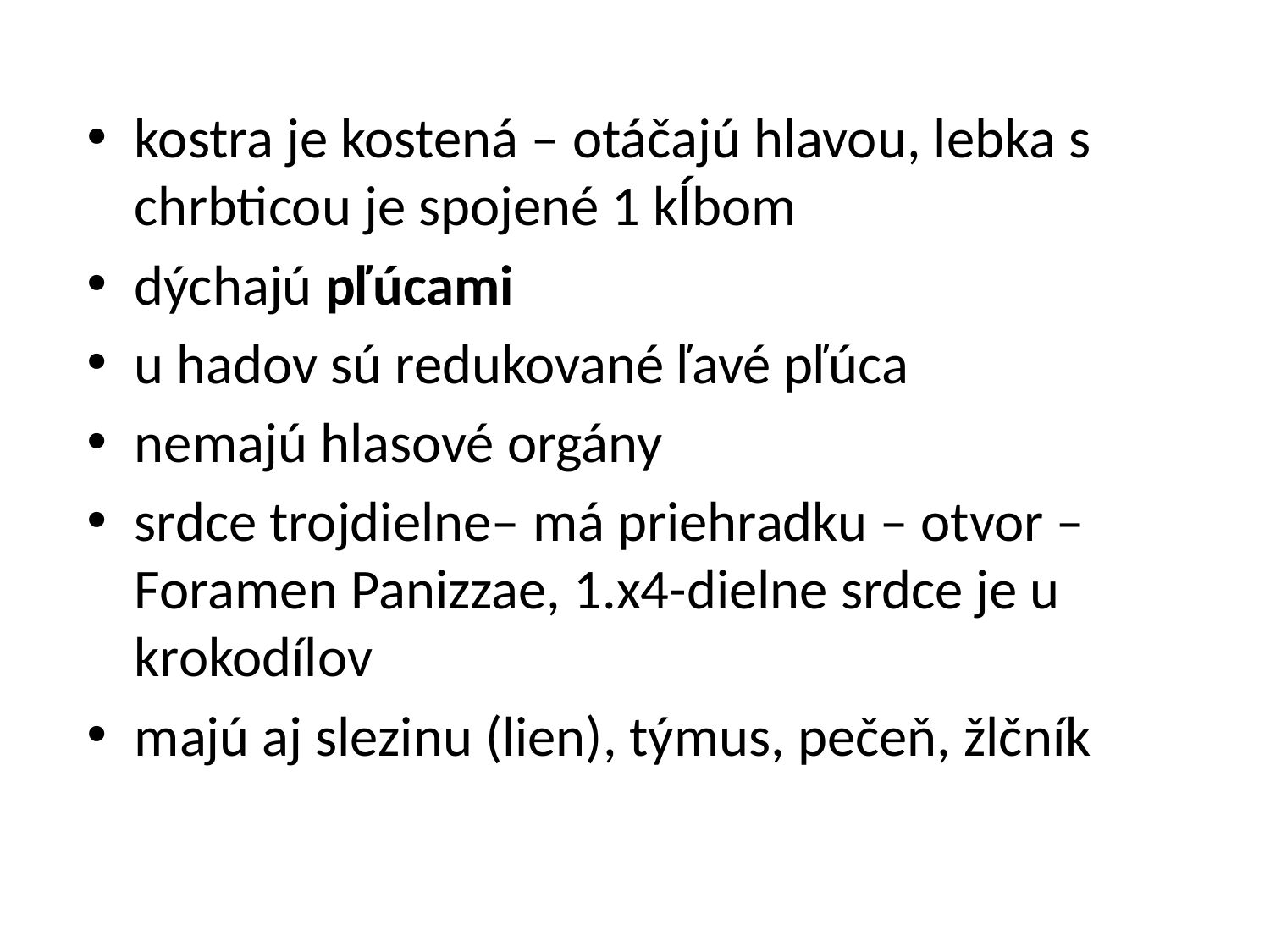

kostra je kostená – otáčajú hlavou, lebka s chrbticou je spojené 1 kĺbom
dýchajú pľúcami
u hadov sú redukované ľavé pľúca
nemajú hlasové orgány
srdce trojdielne– má priehradku – otvor – Foramen Panizzae, 1.x4-dielne srdce je u krokodílov
majú aj slezinu (lien), týmus, pečeň, žlčník